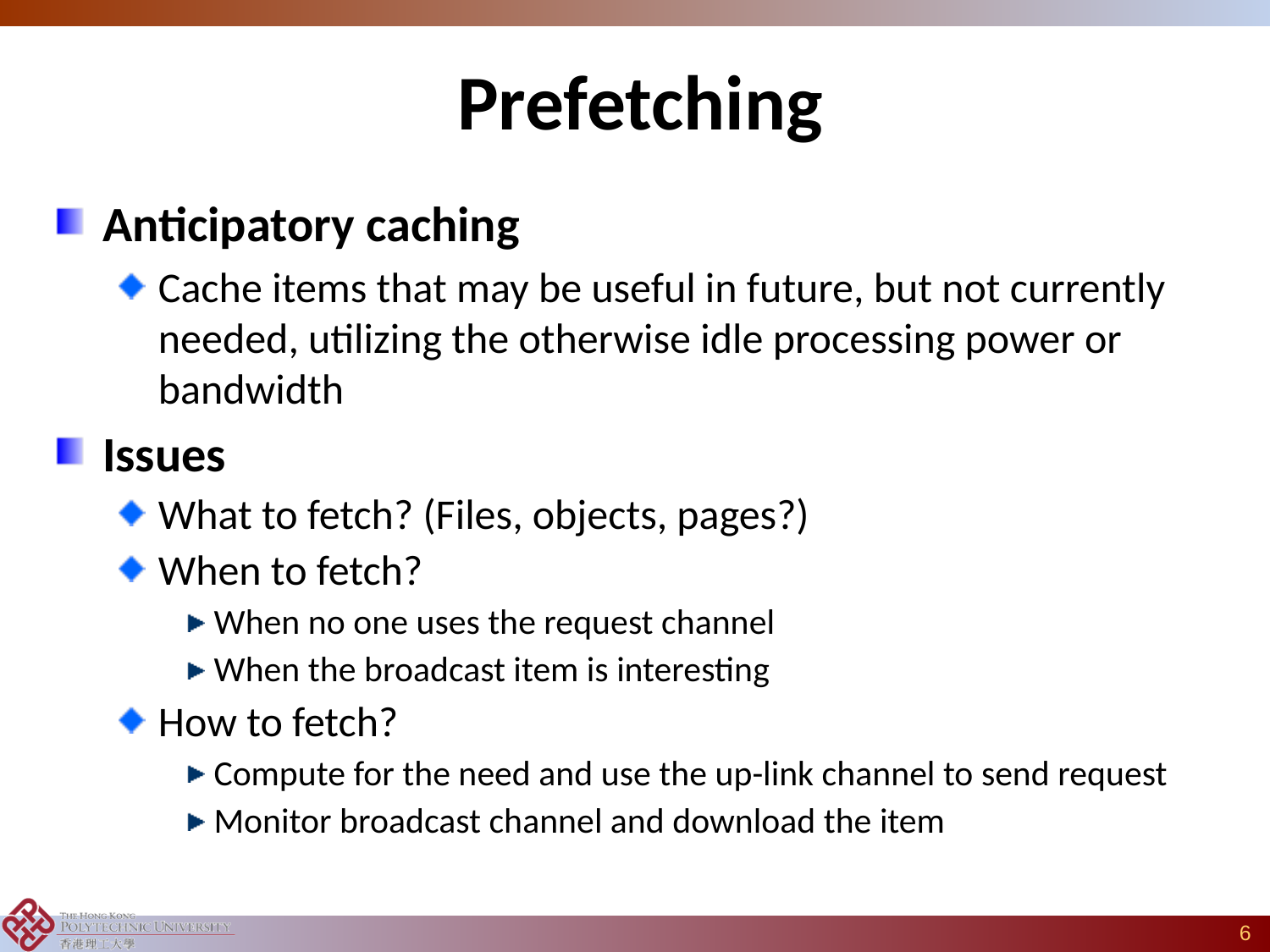

# Prefetching
Anticipatory caching
Cache items that may be useful in future, but not currently needed, utilizing the otherwise idle processing power or bandwidth
Issues
What to fetch? (Files, objects, pages?)
When to fetch?
When no one uses the request channel
When the broadcast item is interesting
How to fetch?
Compute for the need and use the up-link channel to send request
Monitor broadcast channel and download the item